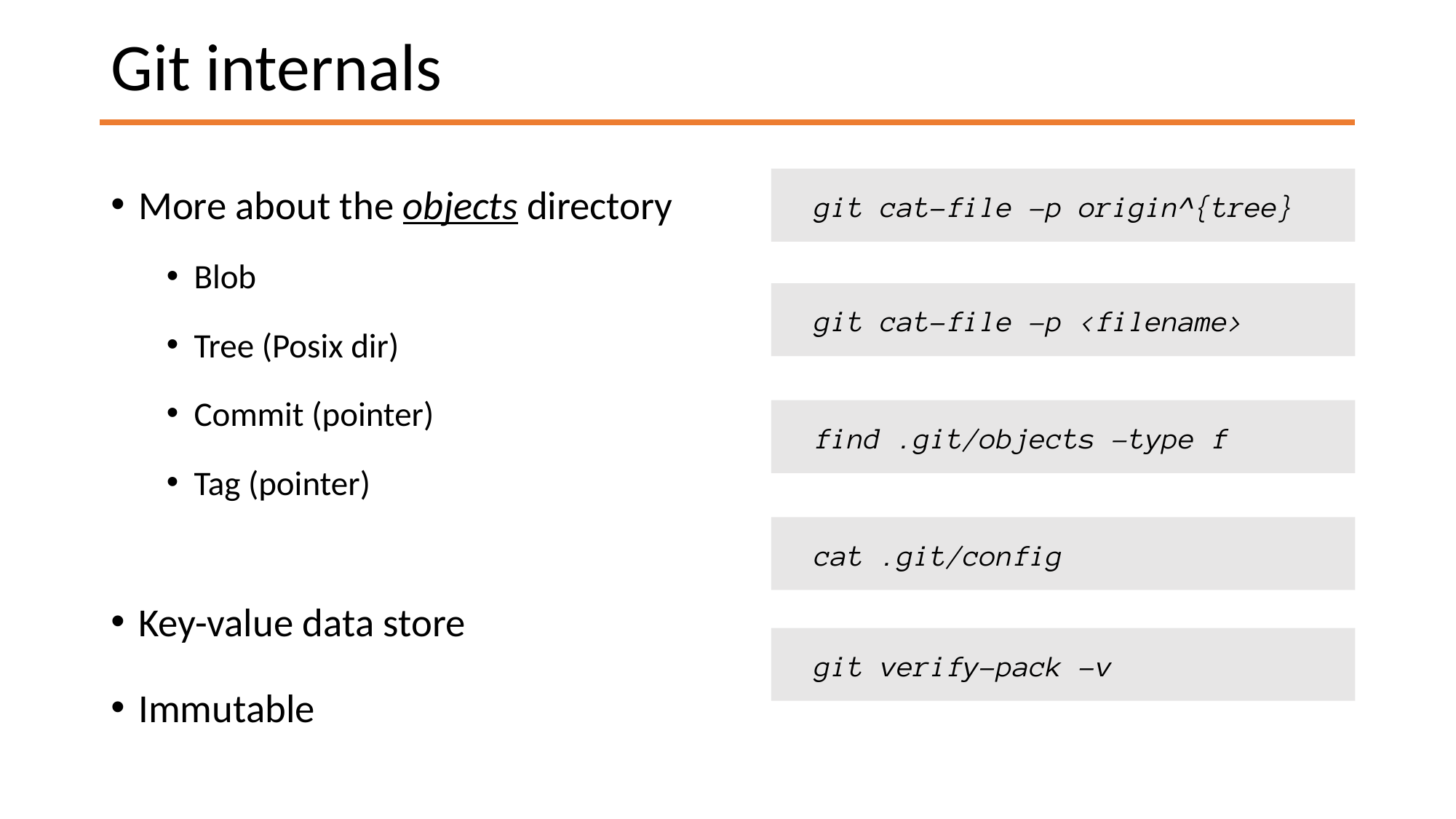

# Git internals
More about the objects directory
Blob
Tree (Posix dir)
Commit (pointer)
Tag (pointer)

Key-value data store
Immutable
git cat-file –p origin^{tree}
git cat-file –p <filename>
find .git/objects –type f
cat .git/config
git verify-pack -v